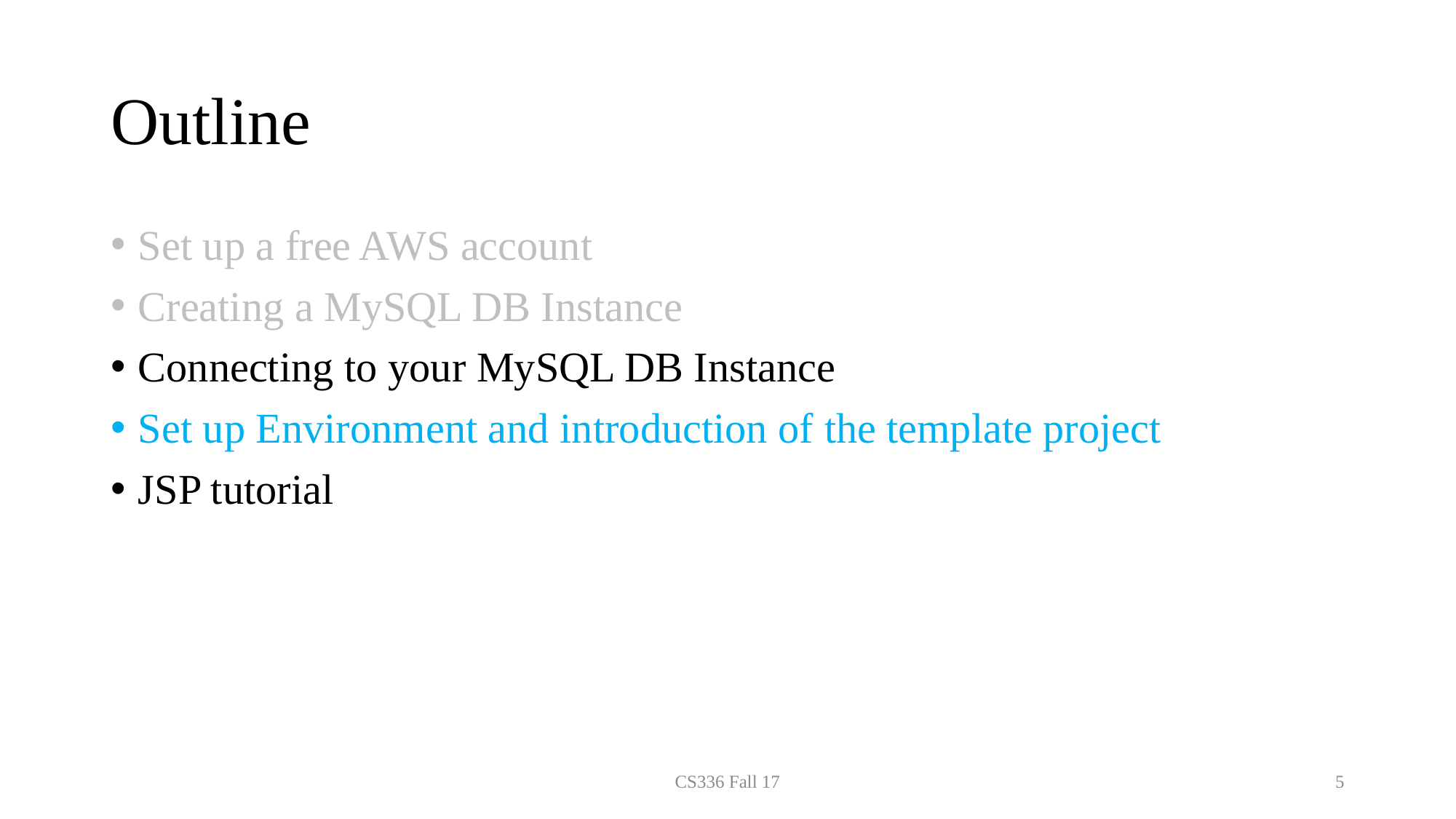

# Outline
Set up a free AWS account
Creating a MySQL DB Instance
Connecting to your MySQL DB Instance
Set up Environment and introduction of the template project
JSP tutorial

CS336 Fall 17
5